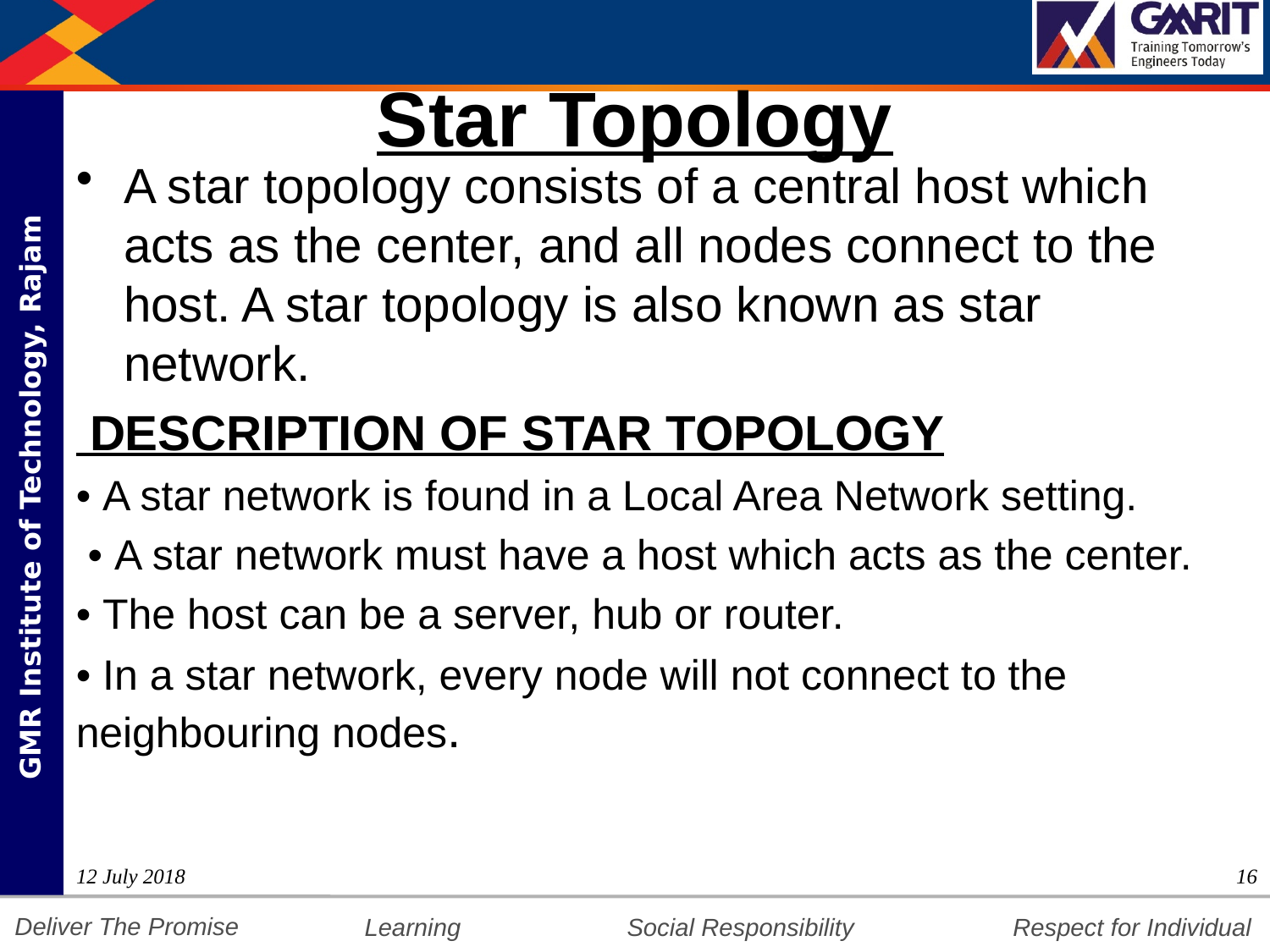

# Star Topology
A star topology consists of a central host which acts as the center, and all nodes connect to the host. A star topology is also known as star network.
 DESCRIPTION OF STAR TOPOLOGY
• A star network is found in a Local Area Network setting.
 • A star network must have a host which acts as the center.
• The host can be a server, hub or router.
• In a star network, every node will not connect to the neighbouring nodes.
12 July 2018
16